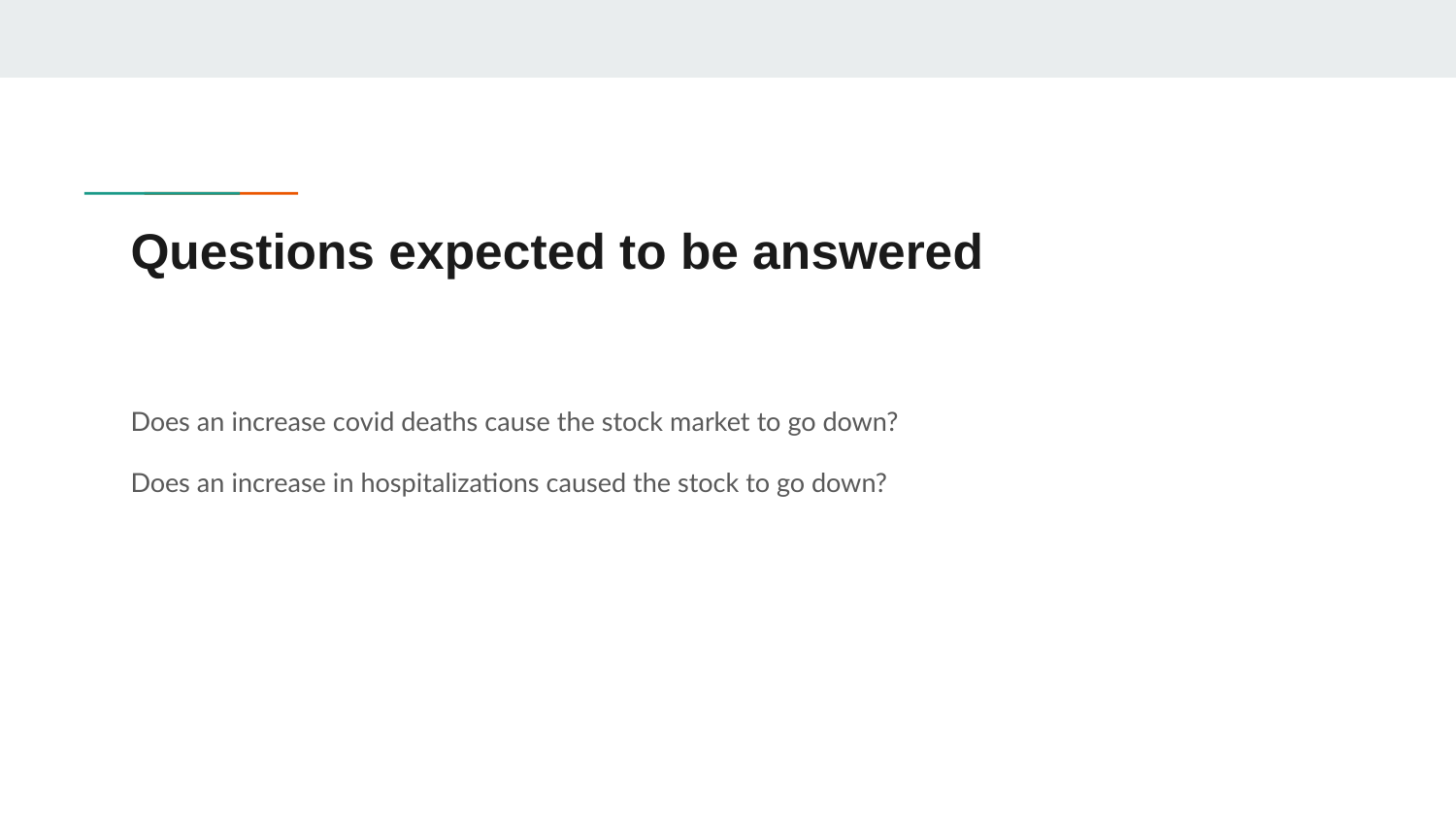

# Questions expected to be answered

Does an increase covid deaths cause the stock market to go down?
Does an increase in hospitalizations caused the stock to go down?